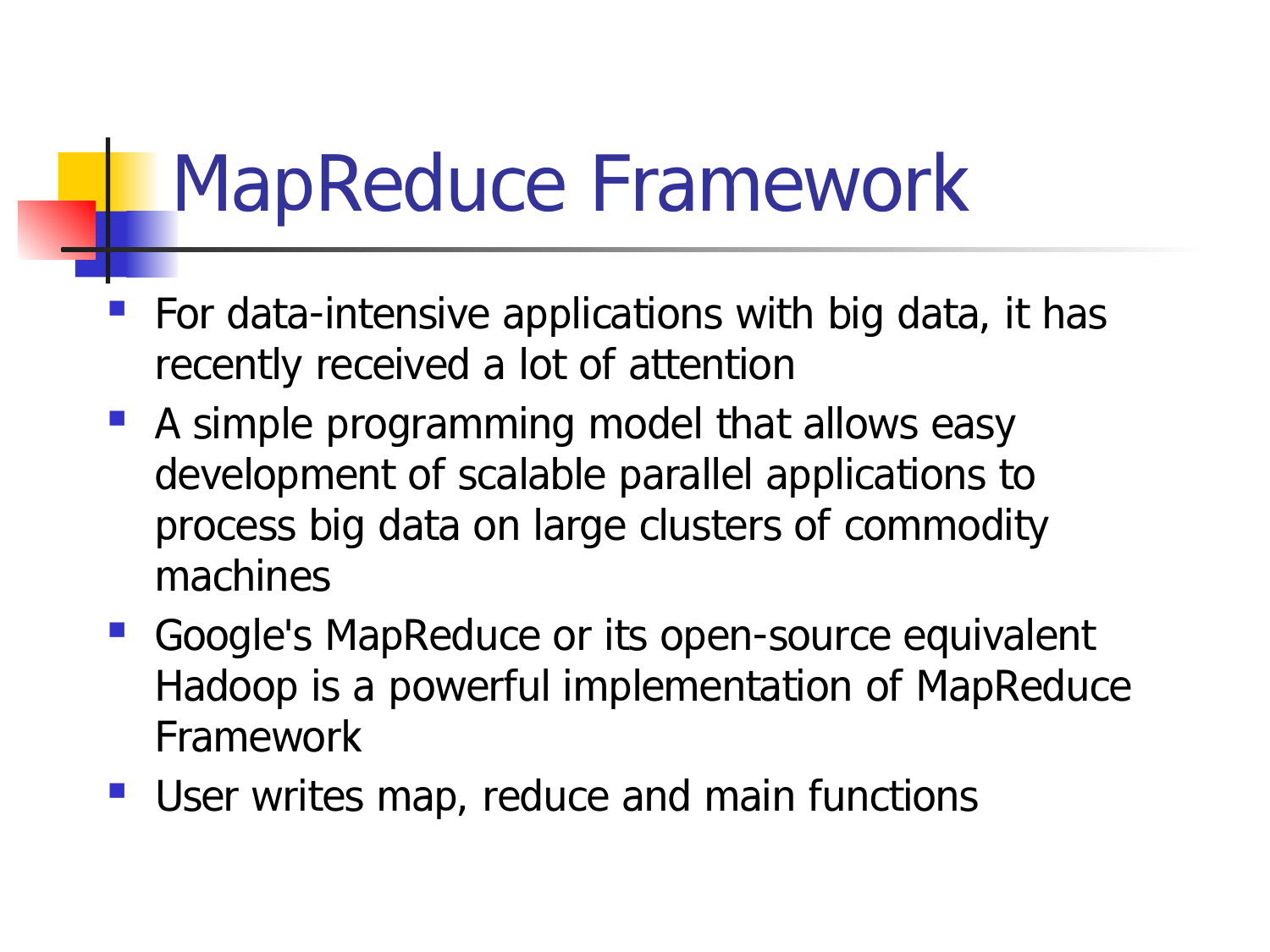

# MapReduce Framework
For data-intensive applications with big data, it has recently received a lot of attention
A simple programming model that allows easy development of scalable parallel applications to process big data on large clusters of commodity machines
Google's MapReduce or its open-source equivalent Hadoop is a powerful implementation of MapReduce Framework
User writes map, reduce and main functions